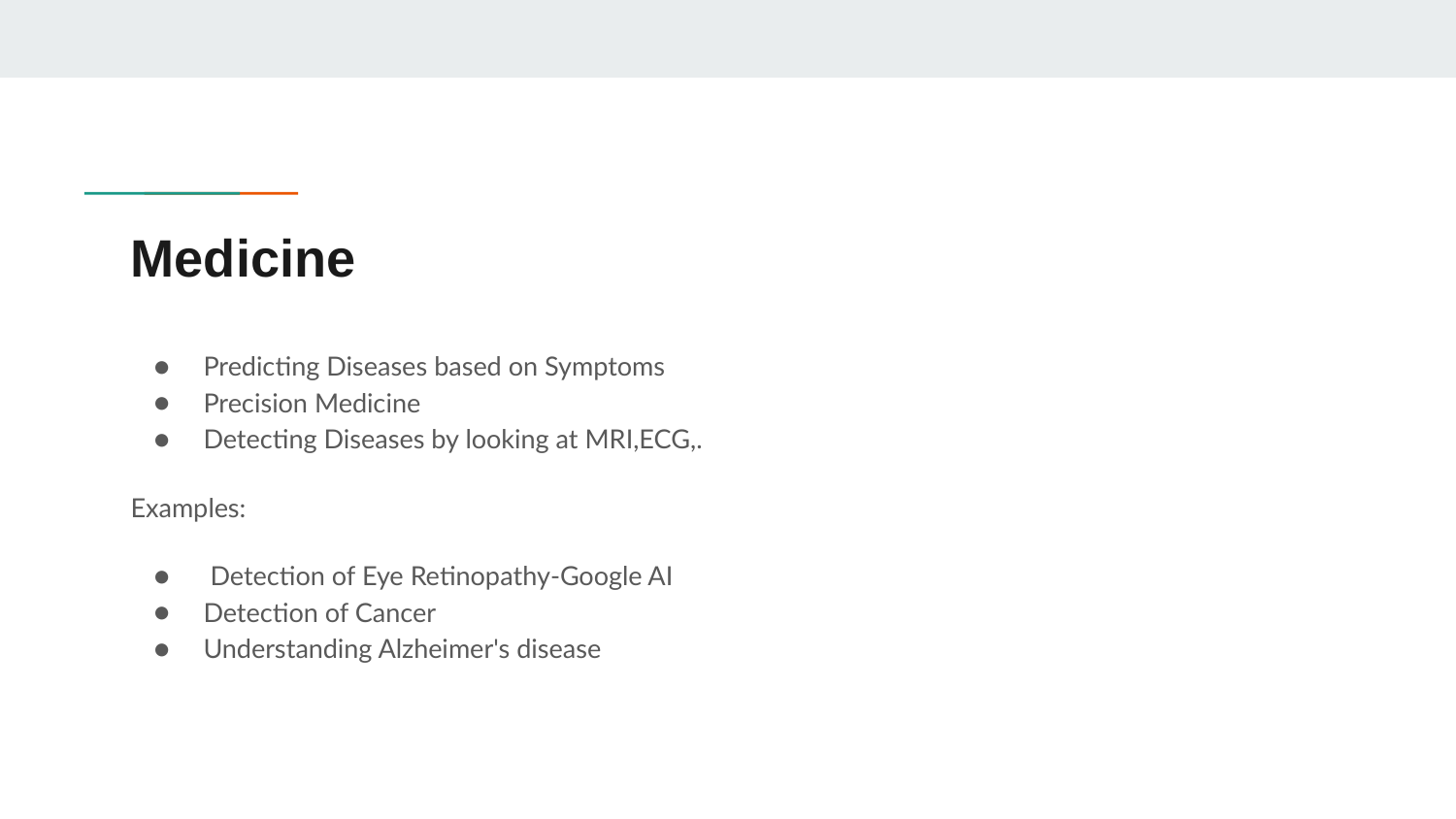

# Medicine
Predicting Diseases based on Symptoms
Precision Medicine
Detecting Diseases by looking at MRI,ECG,.
Examples:
 Detection of Eye Retinopathy-Google AI
Detection of Cancer
Understanding Alzheimer's disease